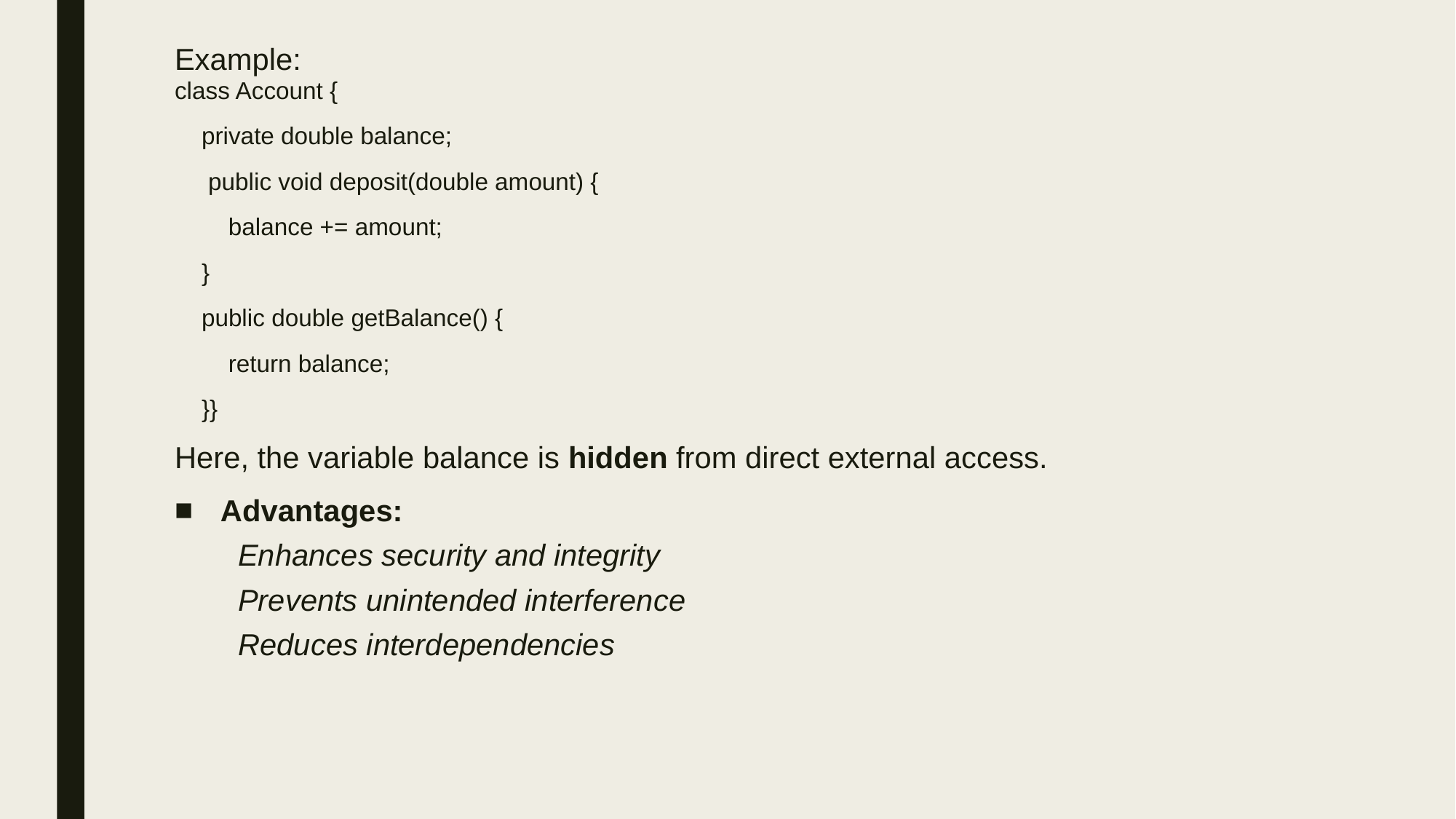

Example:
class Account {
    private double balance;
     public void deposit(double amount) {
        balance += amount;
    }
    public double getBalance() {
        return balance;
    }}
Here, the variable balance is hidden from direct external access.
Advantages:
Enhances security and integrity
Prevents unintended interference
Reduces interdependencies